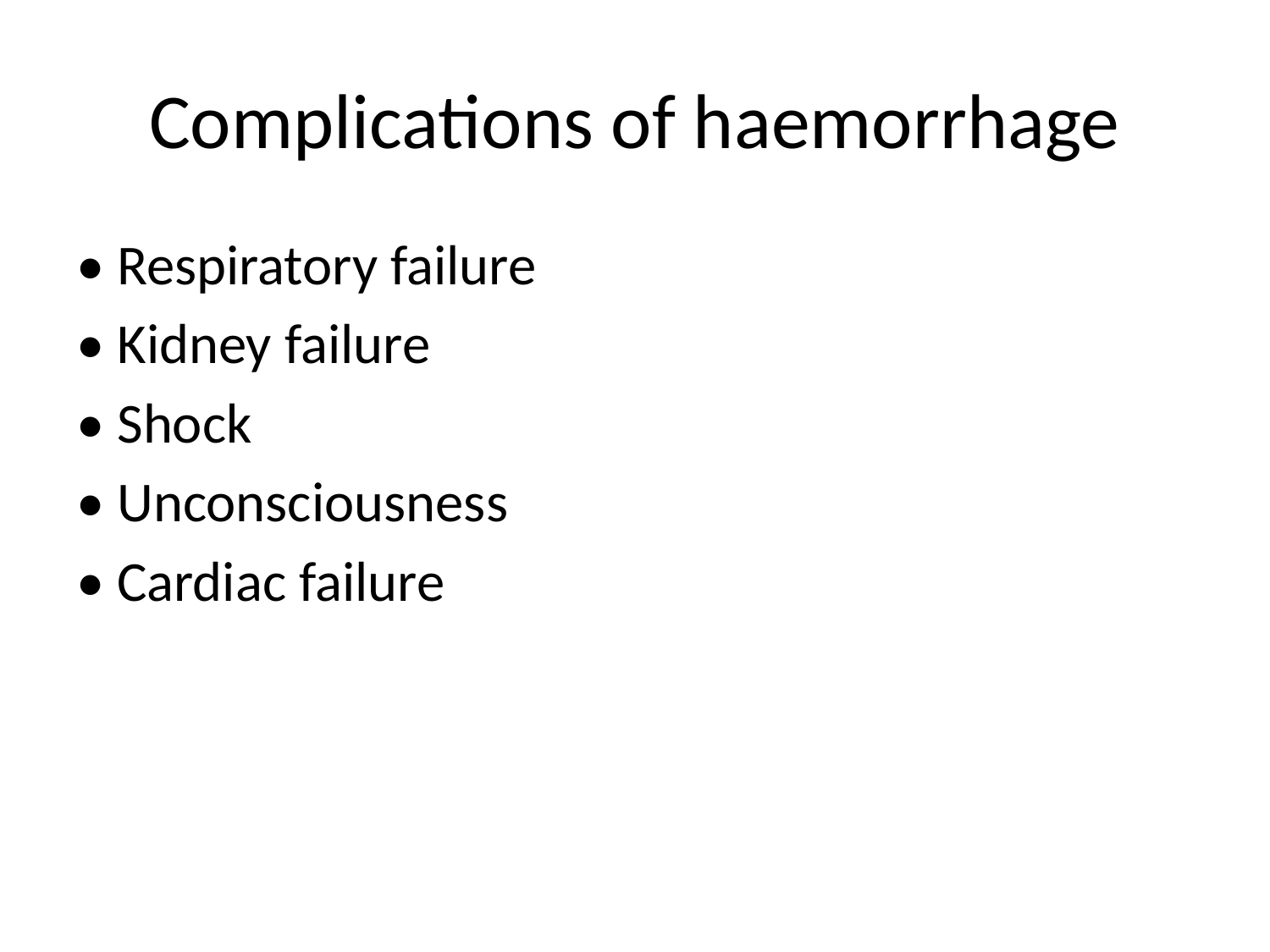

# Complications of haemorrhage
• Respiratory failure
• Kidney failure
• Shock
• Unconsciousness
• Cardiac failure